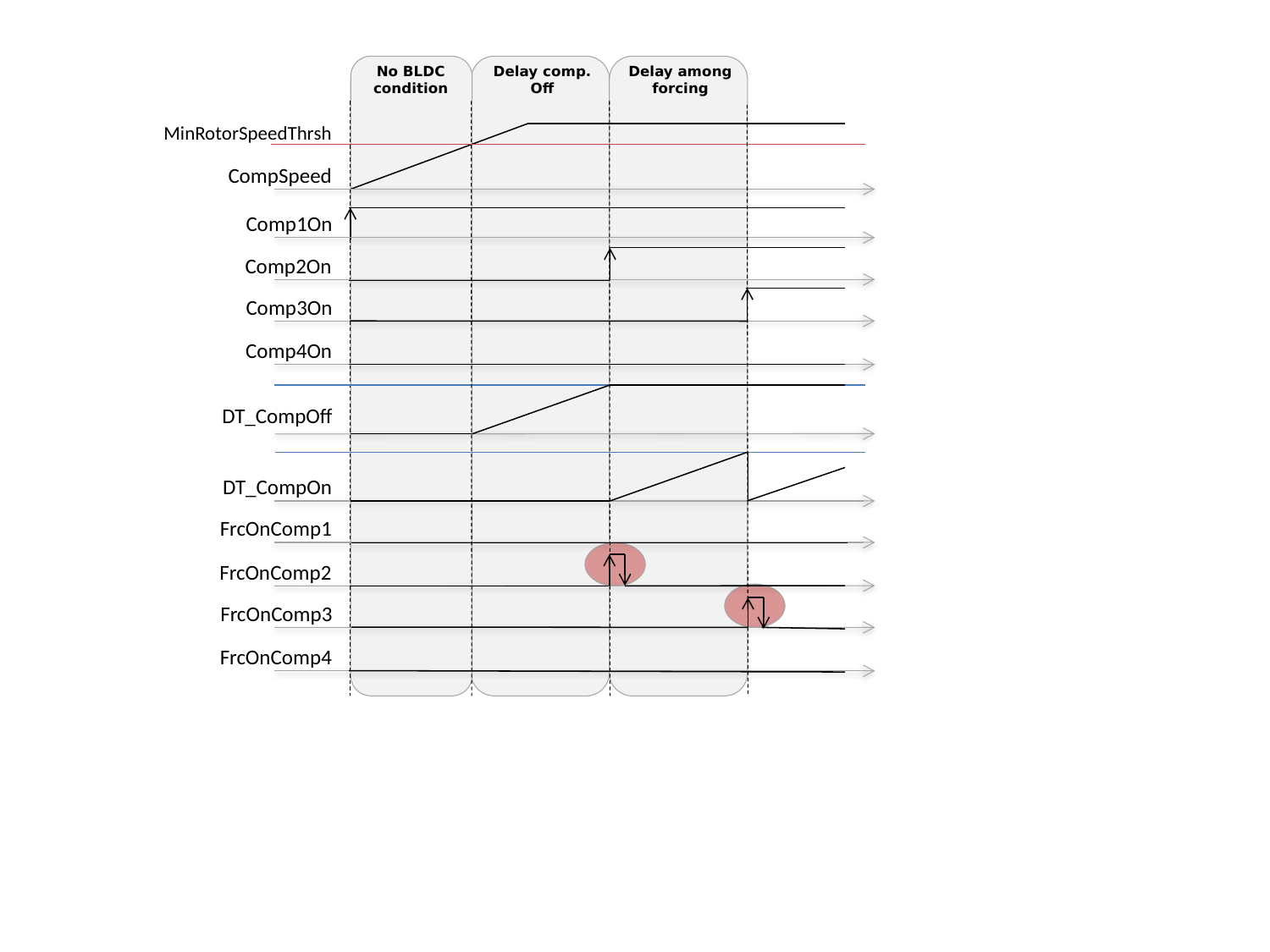

No BLDC condition

Delay comp. Off
Delay among forcing

MinRotorSpeedThrsh
CompSpeed
Comp1On
Comp2On
Comp3On
Comp4On
DT_CompOff
DT_CompOn
FrcOnComp1

FrcOnComp2

FrcOnComp3
FrcOnComp4